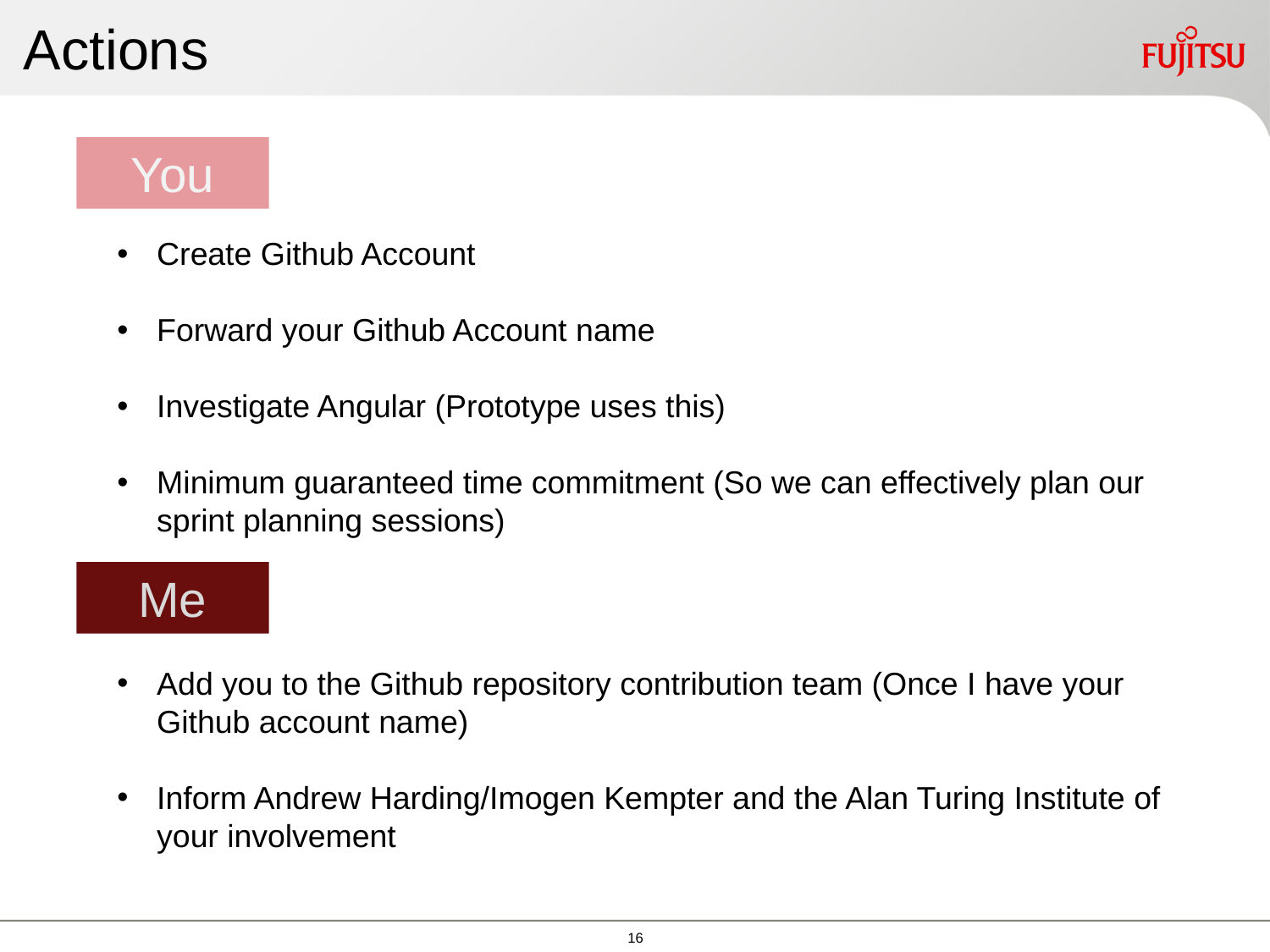

# Actions
You
Create Github Account

Forward your Github Account name

Investigate Angular (Prototype uses this)

Minimum guaranteed time commitment (So we can effectively plan our sprint planning sessions)
Me
Add you to the Github repository contribution team (Once I have your Github account name)

Inform Andrew Harding/Imogen Kempter and the Alan Turing Institute of your involvement